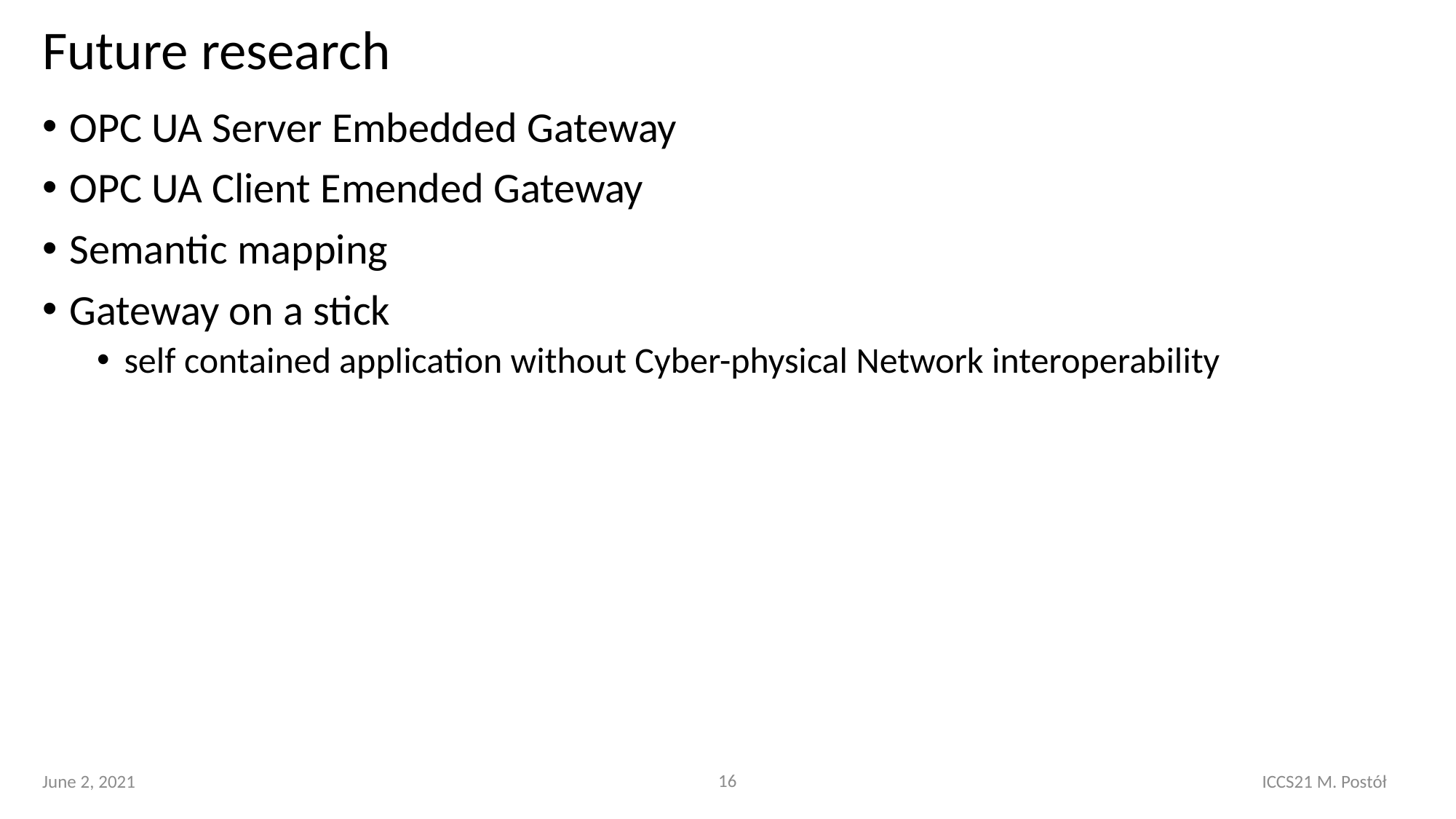

# Future research
OPC UA Server Embedded Gateway
OPC UA Client Emended Gateway
Semantic mapping
Gateway on a stick
self contained application without Cyber-physical Network interoperability
June 2, 2021
ICCS21 M. Postół